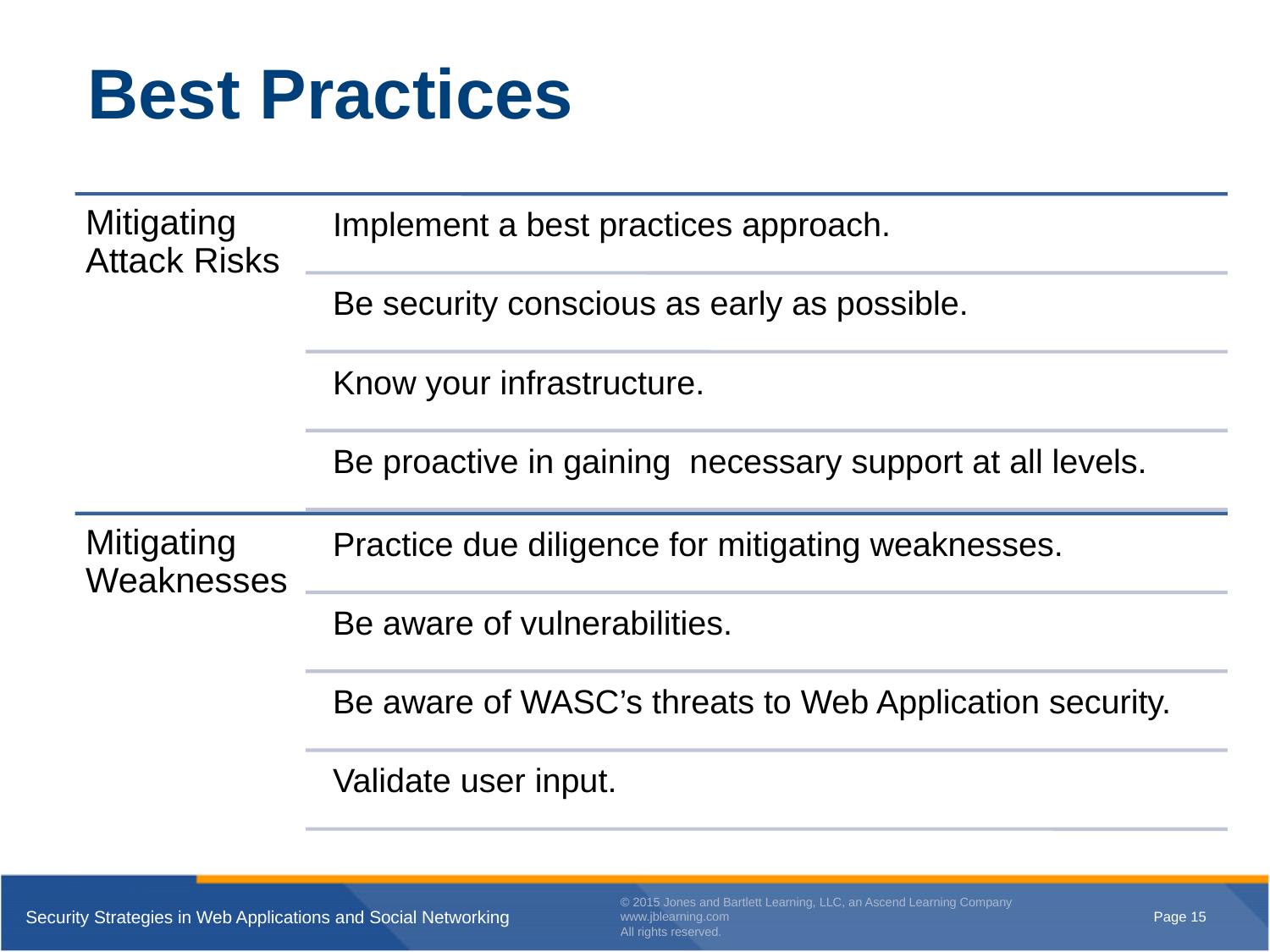

# Best Practices

Mitigating Attack Risks
Implement a best practices approach.
Be security conscious as early as possible.
Know your infrastructure.
Be proactive in gaining  necessary support at all levels.
Mitigating Weaknesses
Practice due diligence for mitigating weaknesses.
Be aware of vulnerabilities.
Be aware of WASC’s threats to Web Application security.
Validate user input.